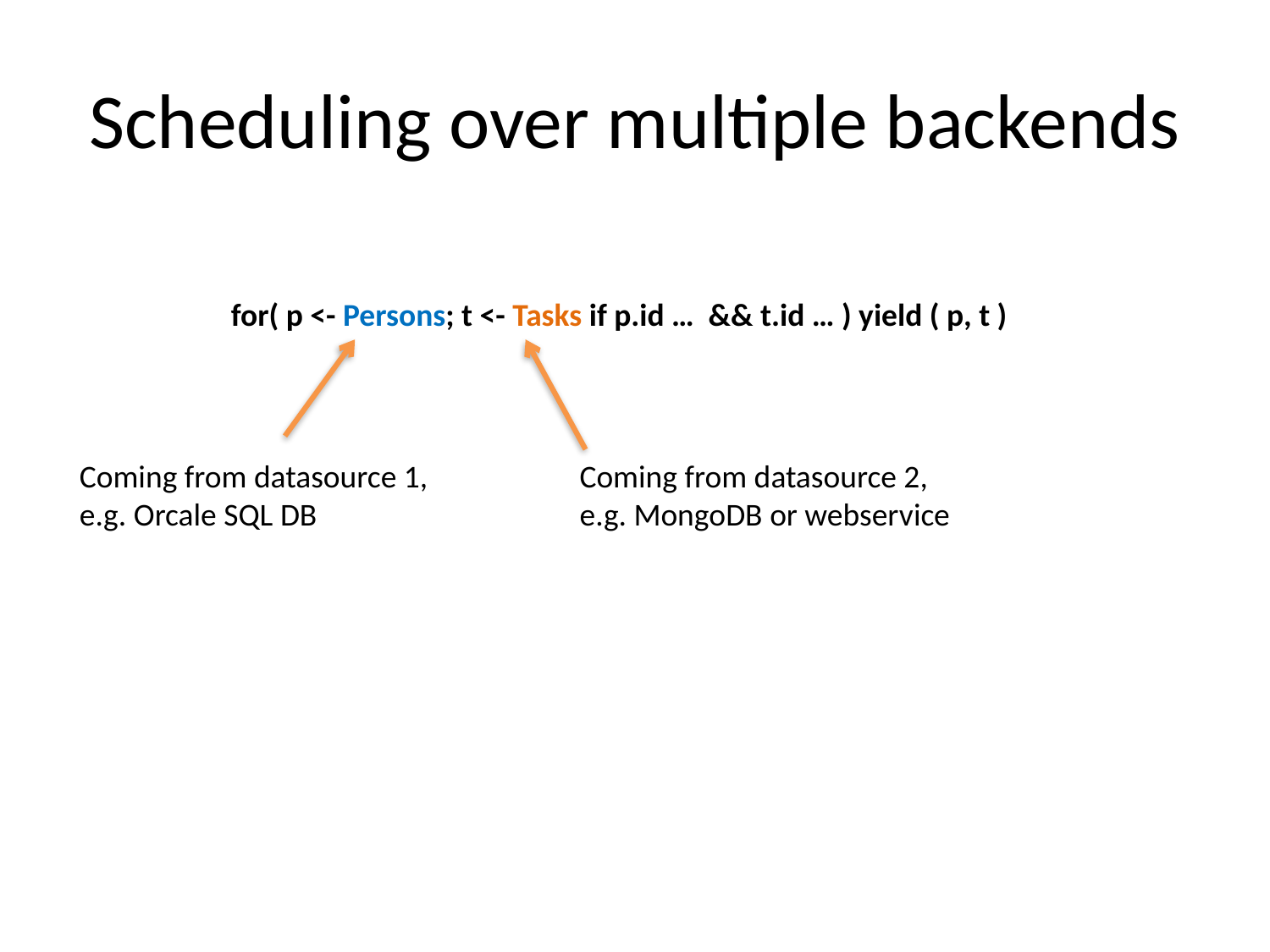

# Scheduling over multiple backends
for( p <- Persons; t <- Tasks if p.id …  && t.id … ) yield ( p, t )
Coming from datasource 1,
e.g. Orcale SQL DB
Coming from datasource 2,
e.g. MongoDB or webservice